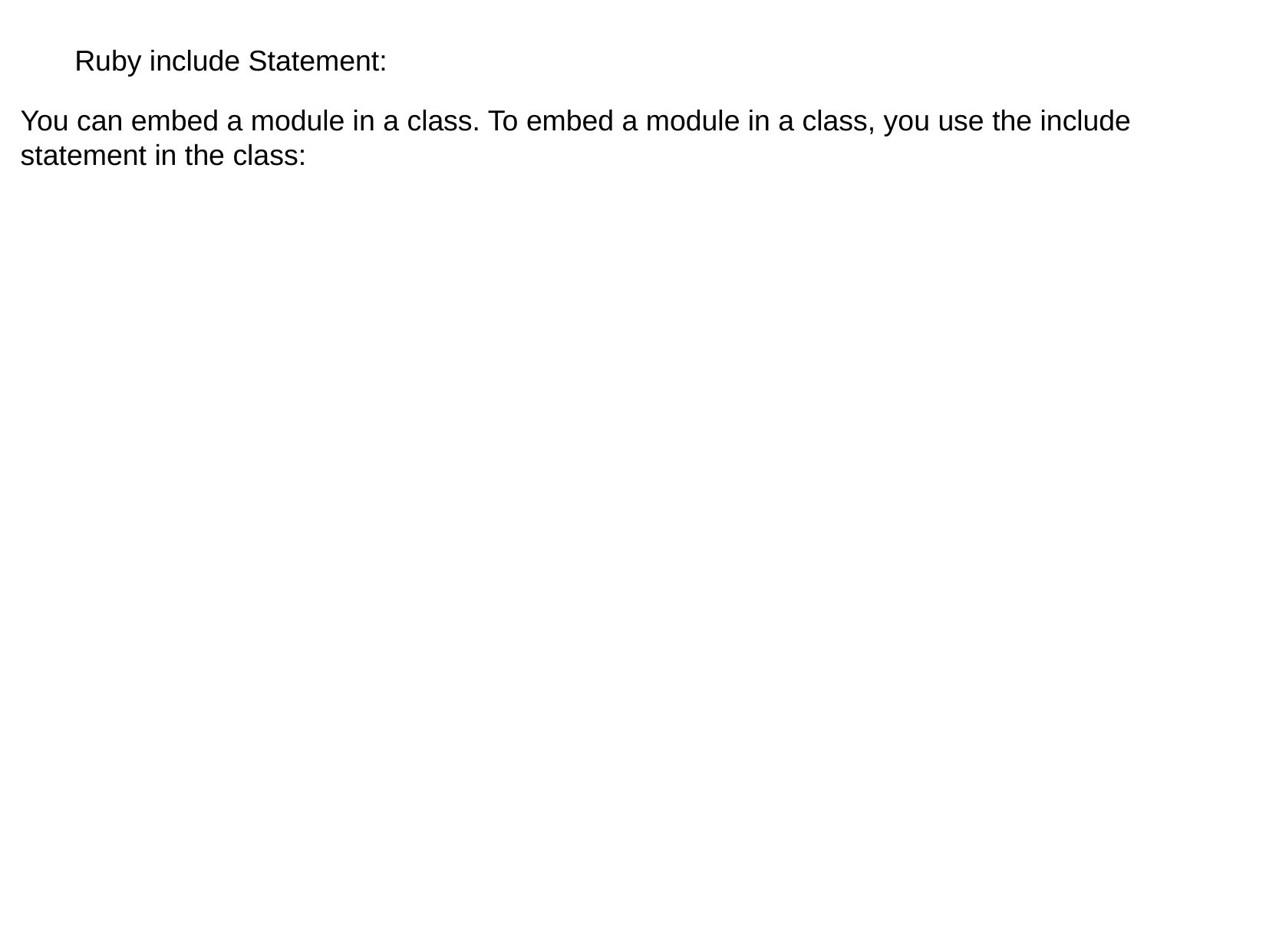

Ruby include Statement:
You can embed a module in a class. To embed a module in a class, you use the include statement in the class: